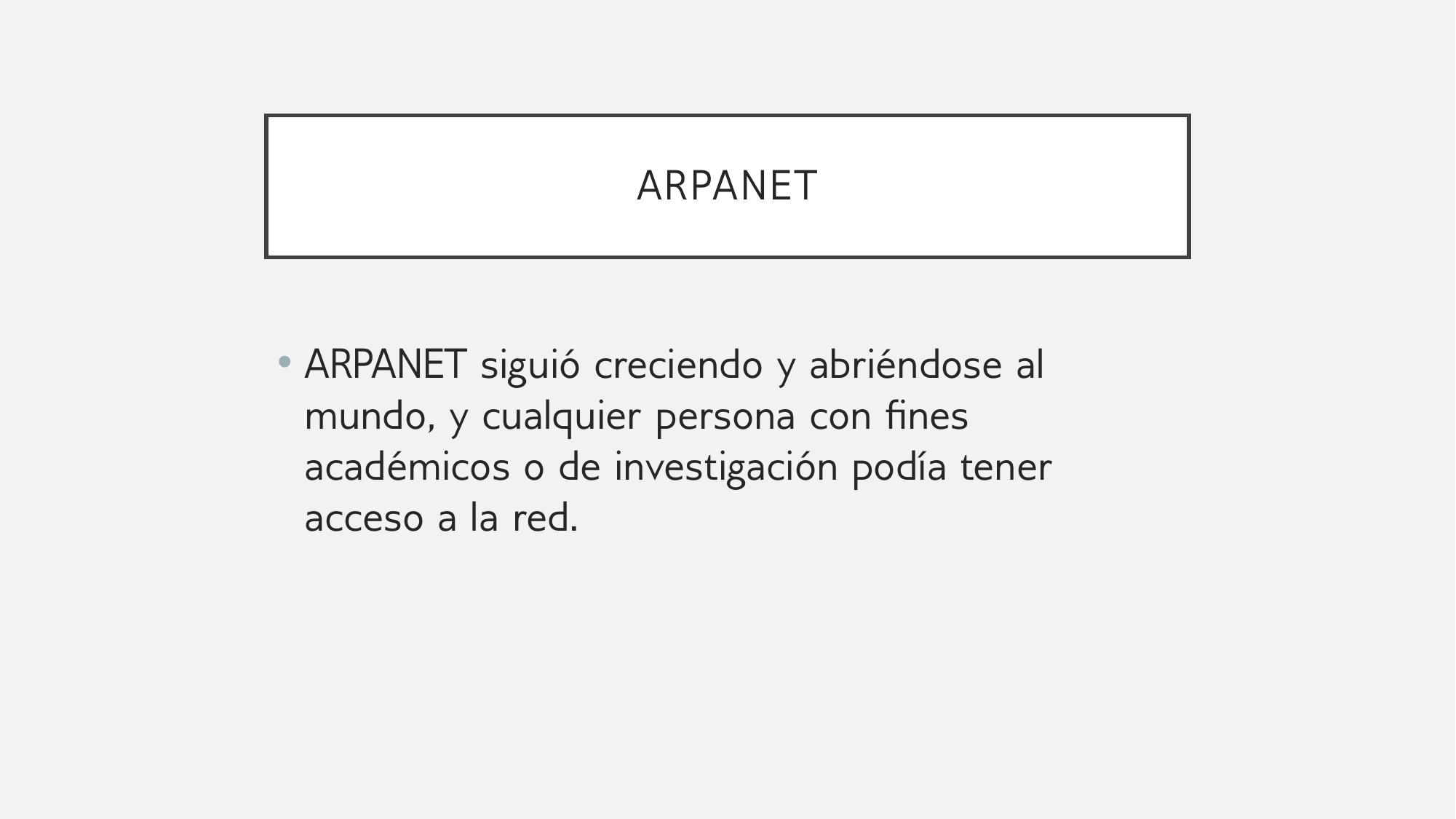

# ARPANET
ARPANET siguió creciendo y abriéndose al mundo, y cualquier persona con fines académicos o de investigación podía tener acceso a la red.